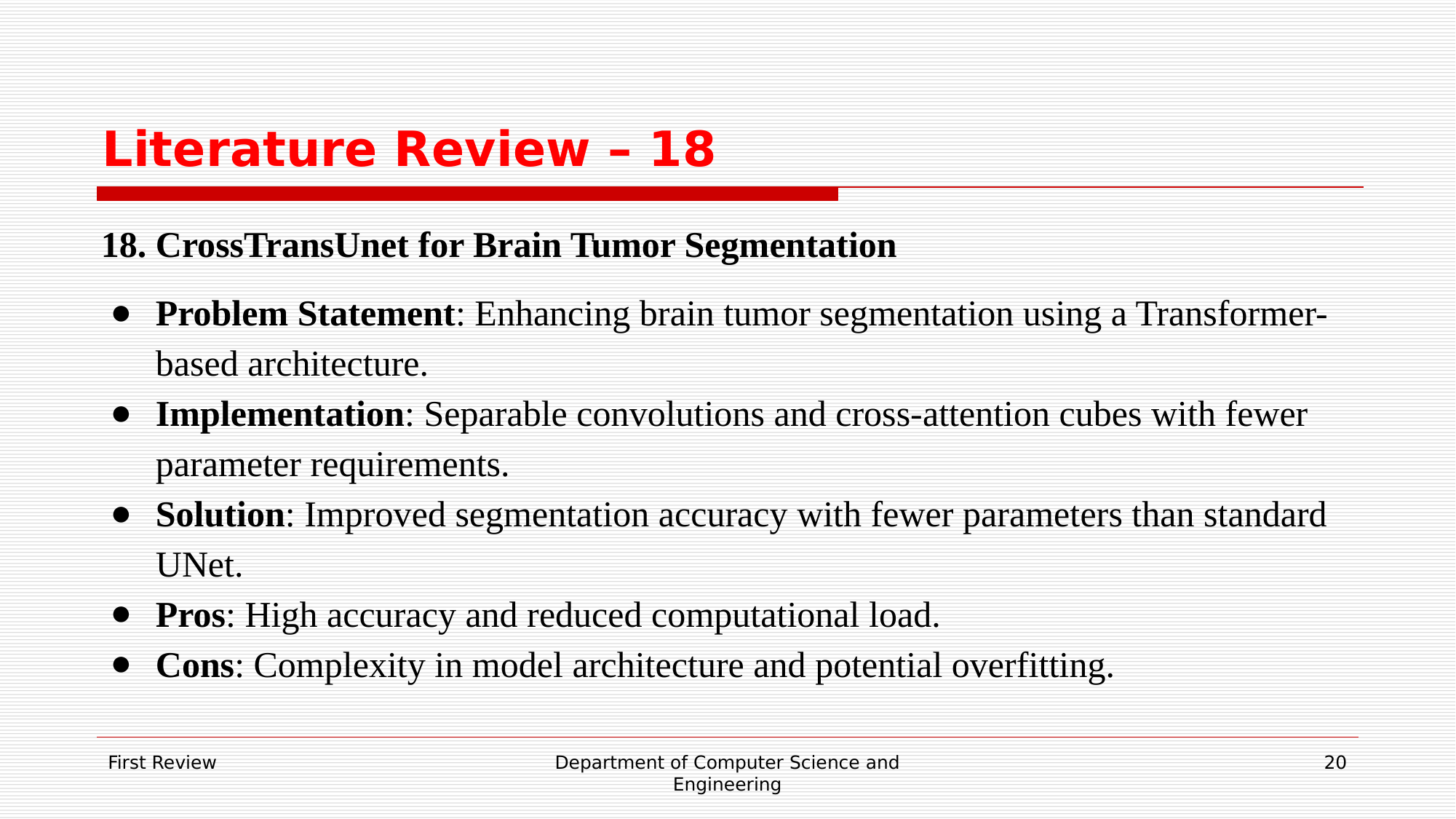

# Literature Review – 18
18. CrossTransUnet for Brain Tumor Segmentation
Problem Statement: Enhancing brain tumor segmentation using a Transformer-based architecture.
Implementation: Separable convolutions and cross-attention cubes with fewer parameter requirements.
Solution: Improved segmentation accuracy with fewer parameters than standard UNet.
Pros: High accuracy and reduced computational load.
Cons: Complexity in model architecture and potential overfitting.
First Review
Department of Computer Science and Engineering
20